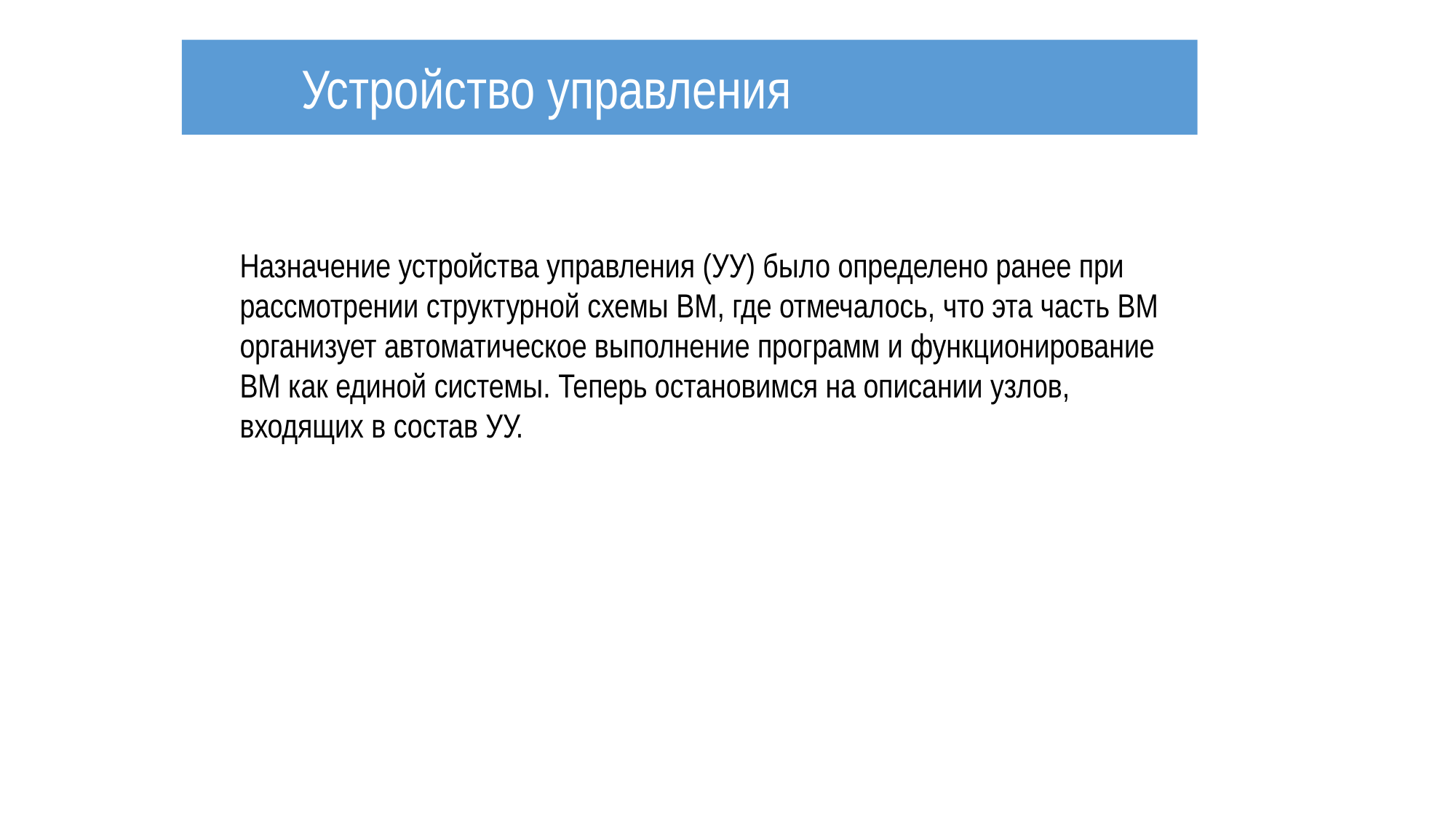

Устройство управления
Назначение устройства управления (УУ) было определено ранее при рассмотрении структурной схемы ВМ, где отмечалось, что эта часть ВМ организует автоматическое выполнение программ и функционирование ВМ как единой системы. Теперь остановимся на описании узлов, входящих в состав УУ.